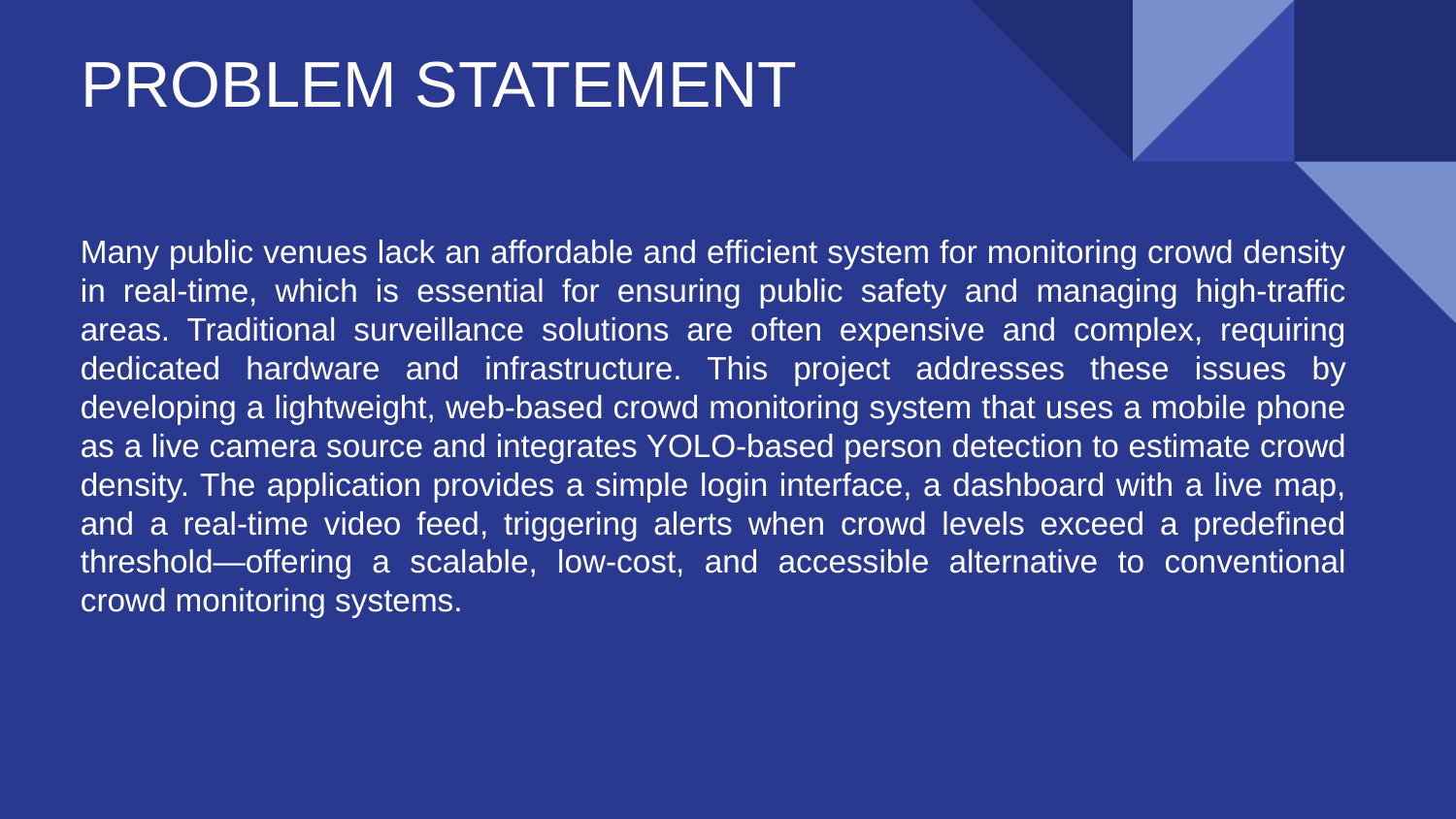

PROBLEM STATEMENT
Many public venues lack an affordable and efficient system for monitoring crowd density in real-time, which is essential for ensuring public safety and managing high-traffic areas. Traditional surveillance solutions are often expensive and complex, requiring dedicated hardware and infrastructure. This project addresses these issues by developing a lightweight, web-based crowd monitoring system that uses a mobile phone as a live camera source and integrates YOLO-based person detection to estimate crowd density. The application provides a simple login interface, a dashboard with a live map, and a real-time video feed, triggering alerts when crowd levels exceed a predefined threshold—offering a scalable, low-cost, and accessible alternative to conventional crowd monitoring systems.